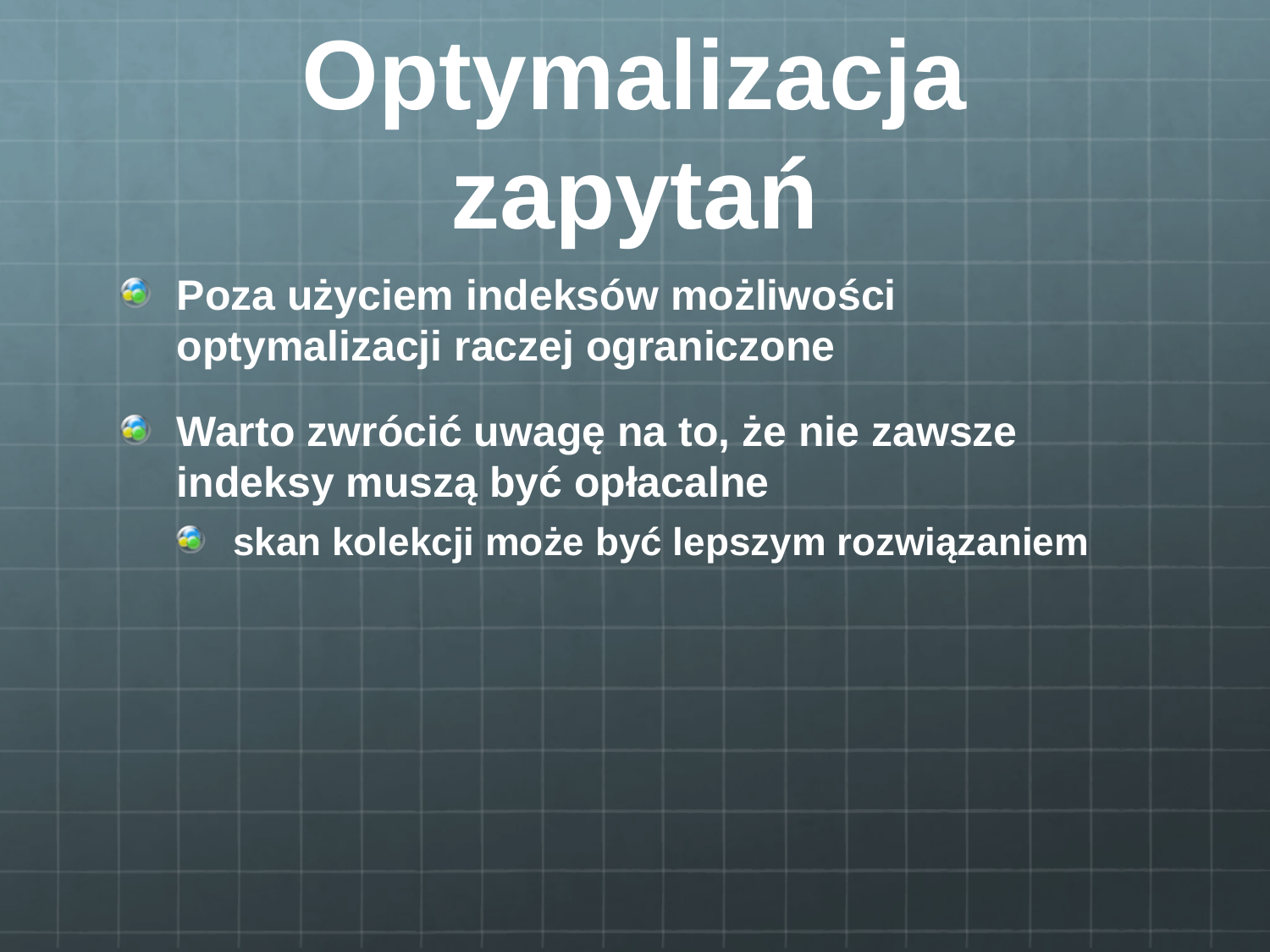

# Optymalizacja zapytań
Poza użyciem indeksów możliwości optymalizacji raczej ograniczone
Warto zwrócić uwagę na to, że nie zawsze indeksy muszą być opłacalne
skan kolekcji może być lepszym rozwiązaniem